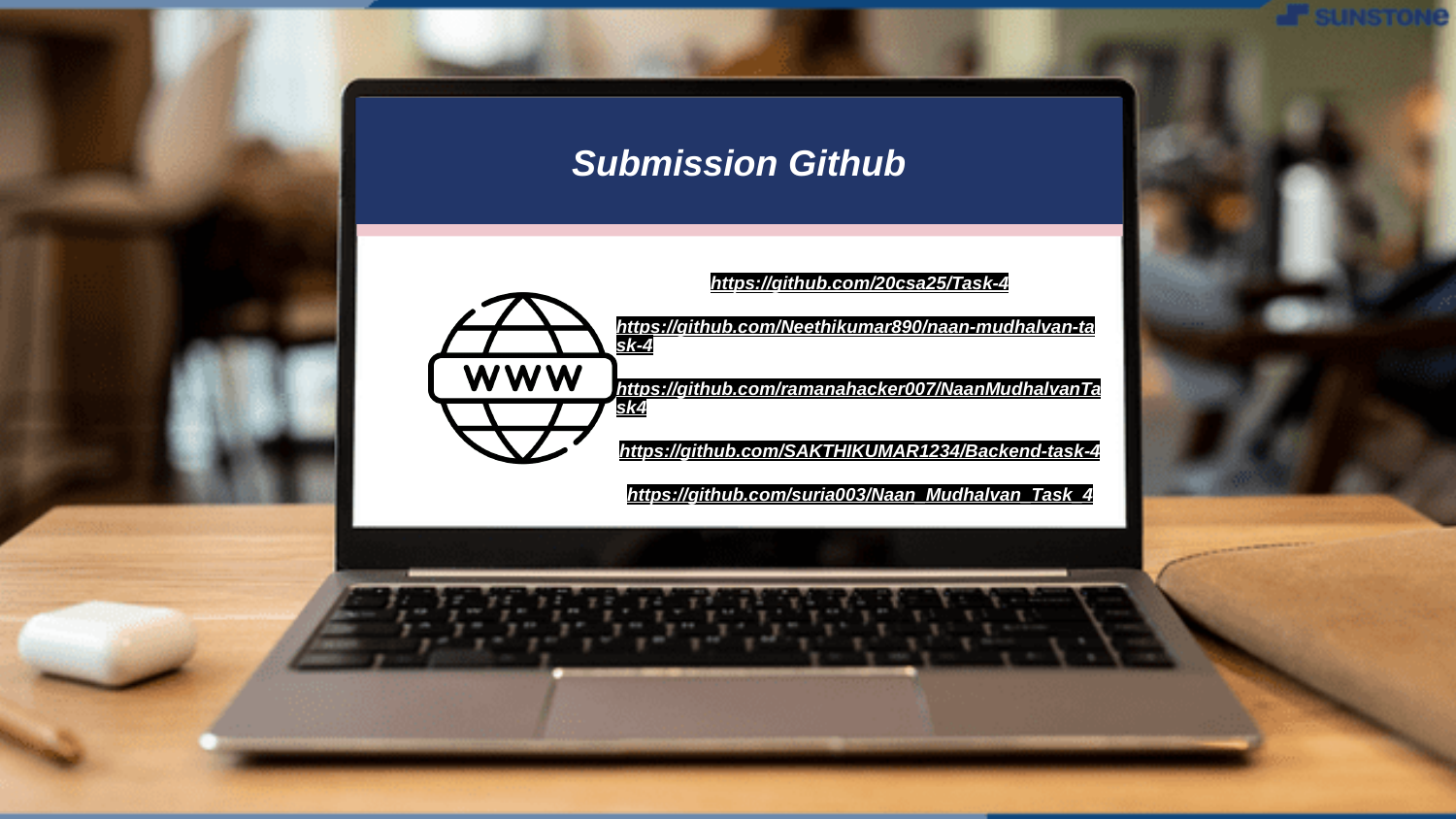

Submission Github
https://github.com/20csa25/Task-4

https://github.com/Neethikumar890/naan-mudhalvan-task-4

https://github.com/ramanahacker007/NaanMudhalvanTask4

https://github.com/SAKTHIKUMAR1234/Backend-task-4

https://github.com/suria003/Naan_Mudhalvan_Task_4